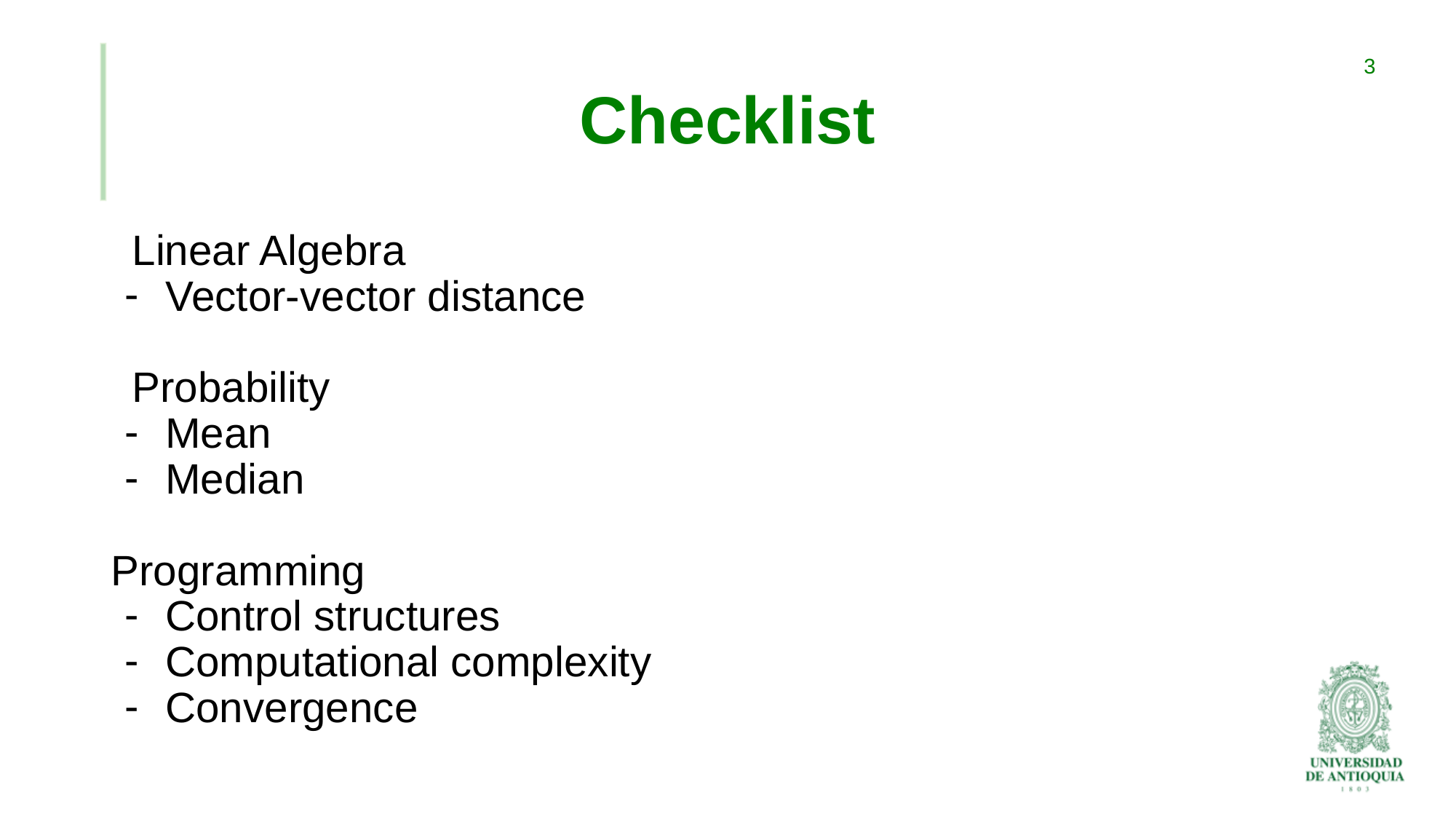

# Checklist
3
Linear Algebra
Vector-vector distance

Probability
Mean
Median

Programming
Control structures
Computational complexity
Convergence